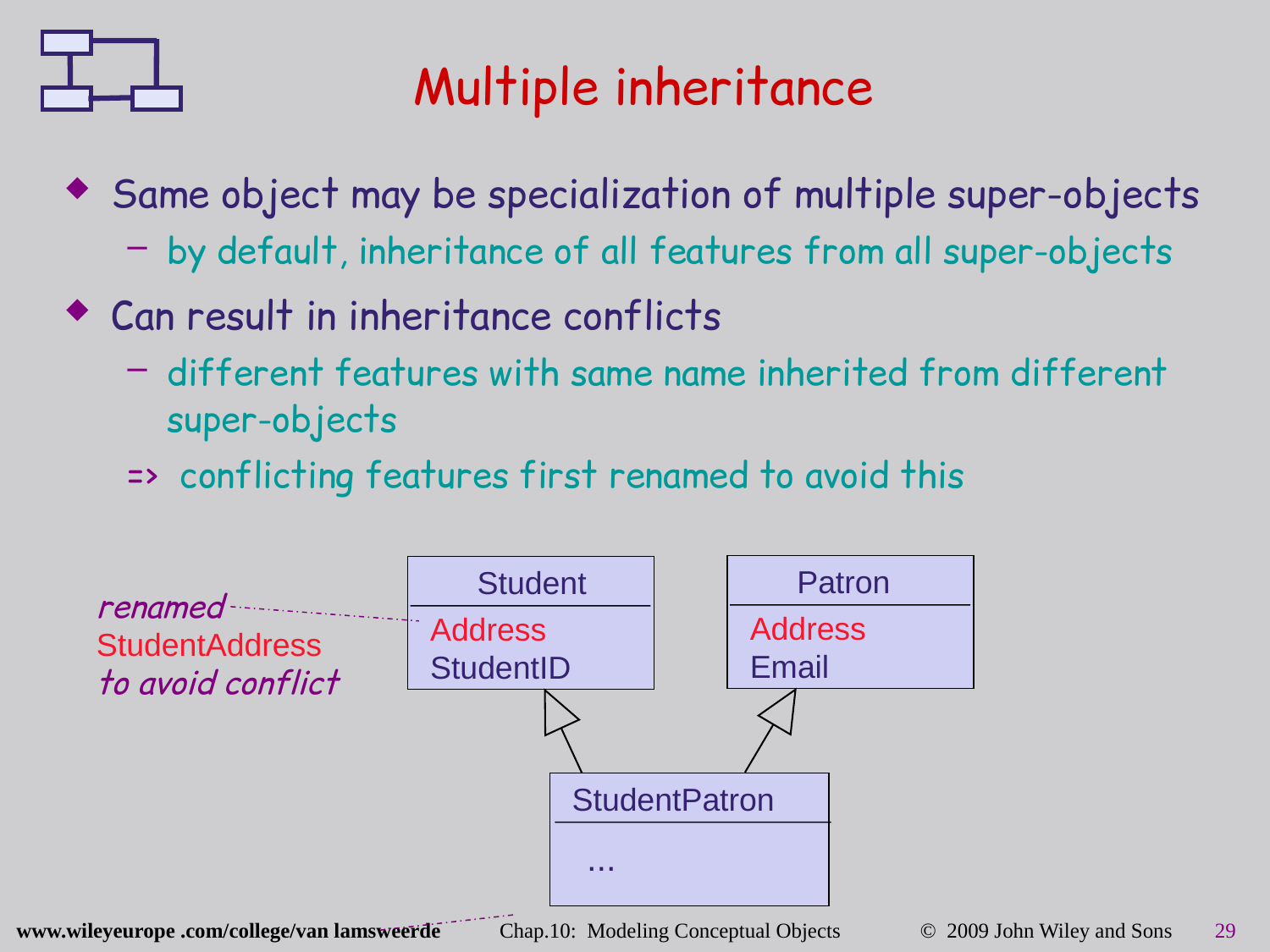

# Multiple inheritance
Same object may be specialization of multiple super-objects
by default, inheritance of all features from all super-objects
Can result in inheritance conflicts
different features with same name inherited from different super-objects
=>  conflicting features first renamed to avoid this
      Patron
Address
Email

      Student
Address
StudentID

renamed
StudentAddress
to avoid conflict

 StudentPatron

...